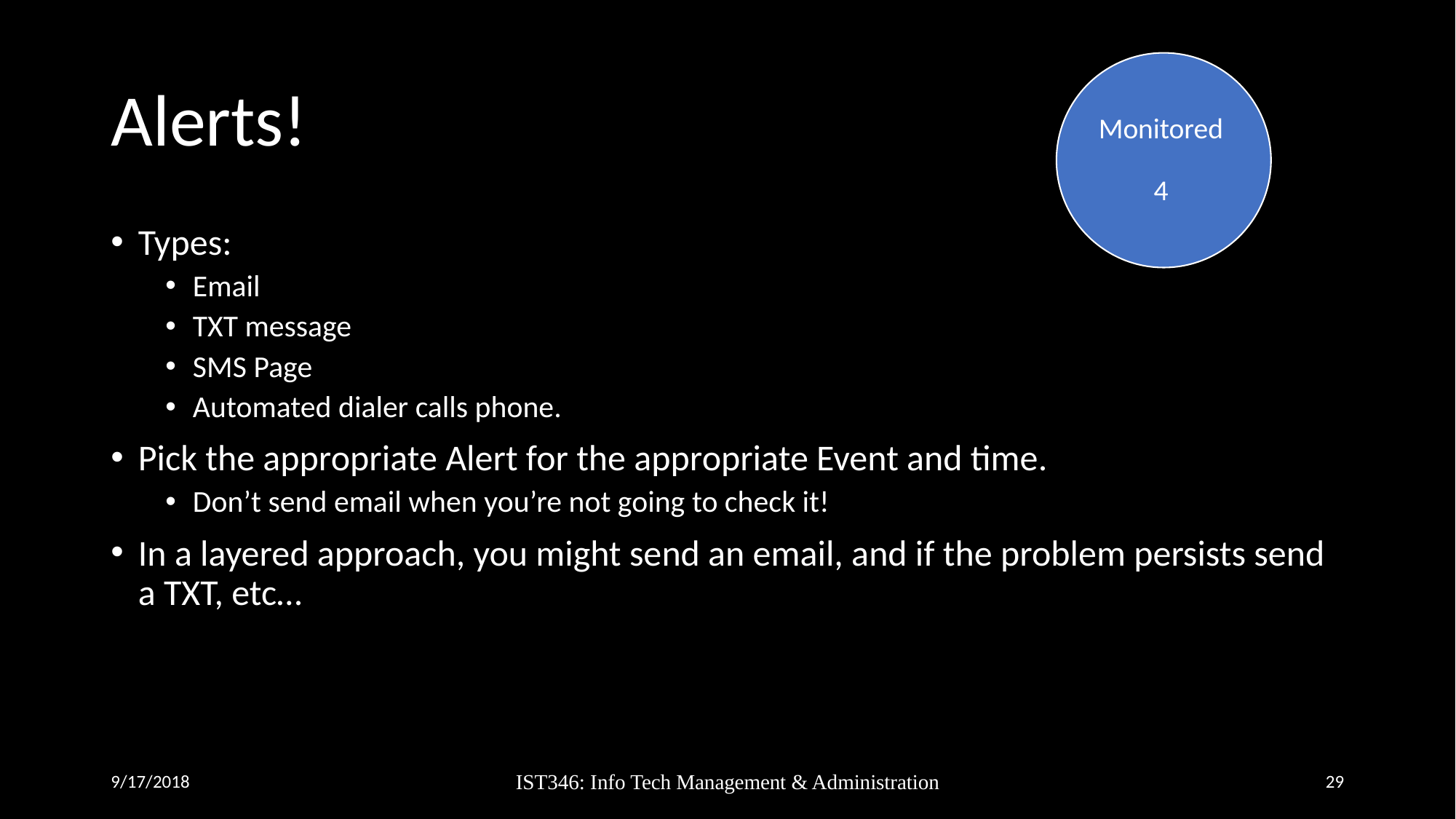

# Alerts!

Monitored
4
Types:
Email
TXT message
SMS Page
Automated dialer calls phone.
Pick the appropriate Alert for the appropriate Event and time.
Don’t send email when you’re not going to check it!
In a layered approach, you might send an email, and if the problem persists send a TXT, etc…
9/17/2018
IST346: Info Tech Management & Administration
29